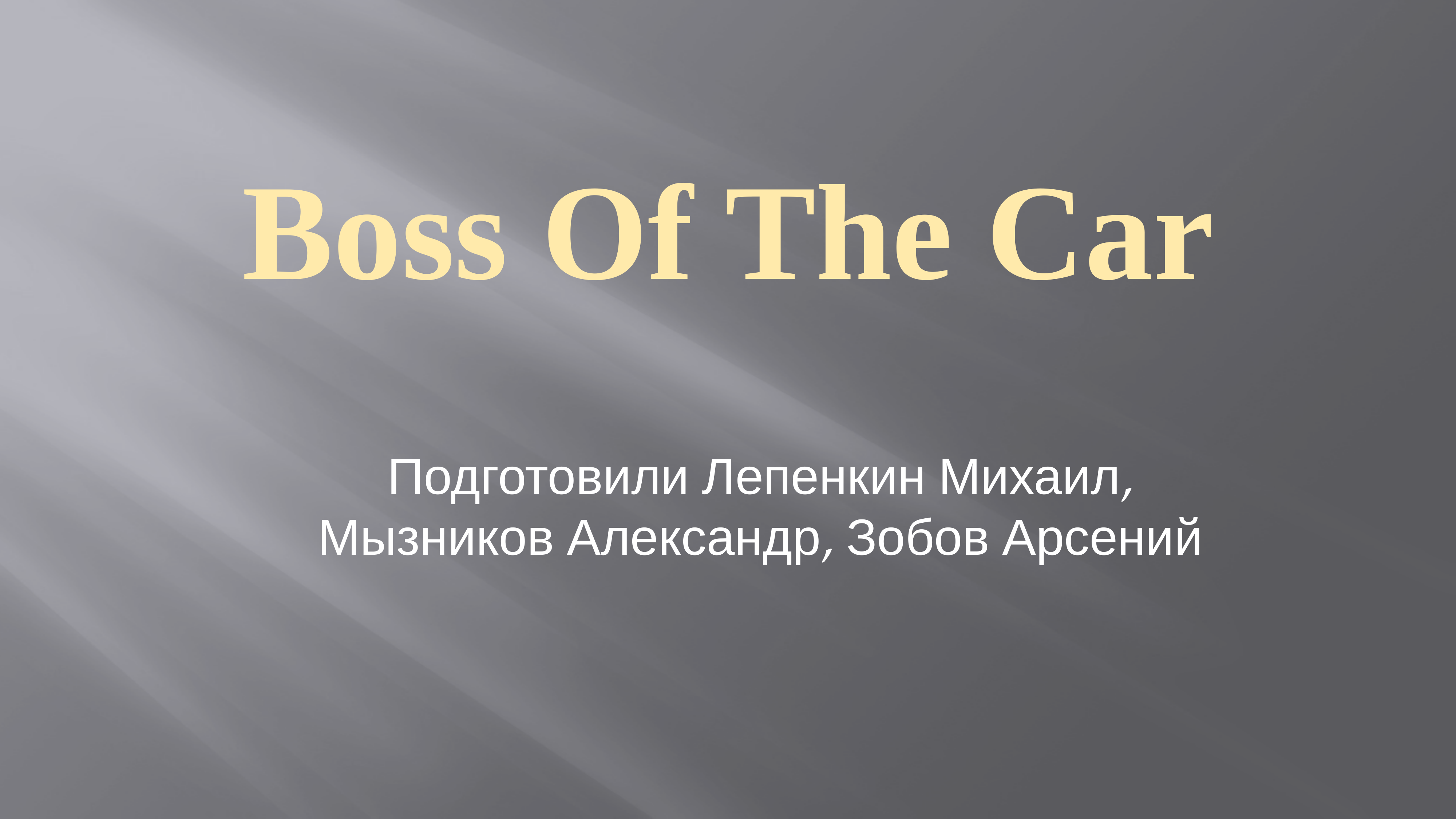

# Boss Of The Car
Подготовили Лепенкин Михаил, Мызников Александр, Зобов Арсений